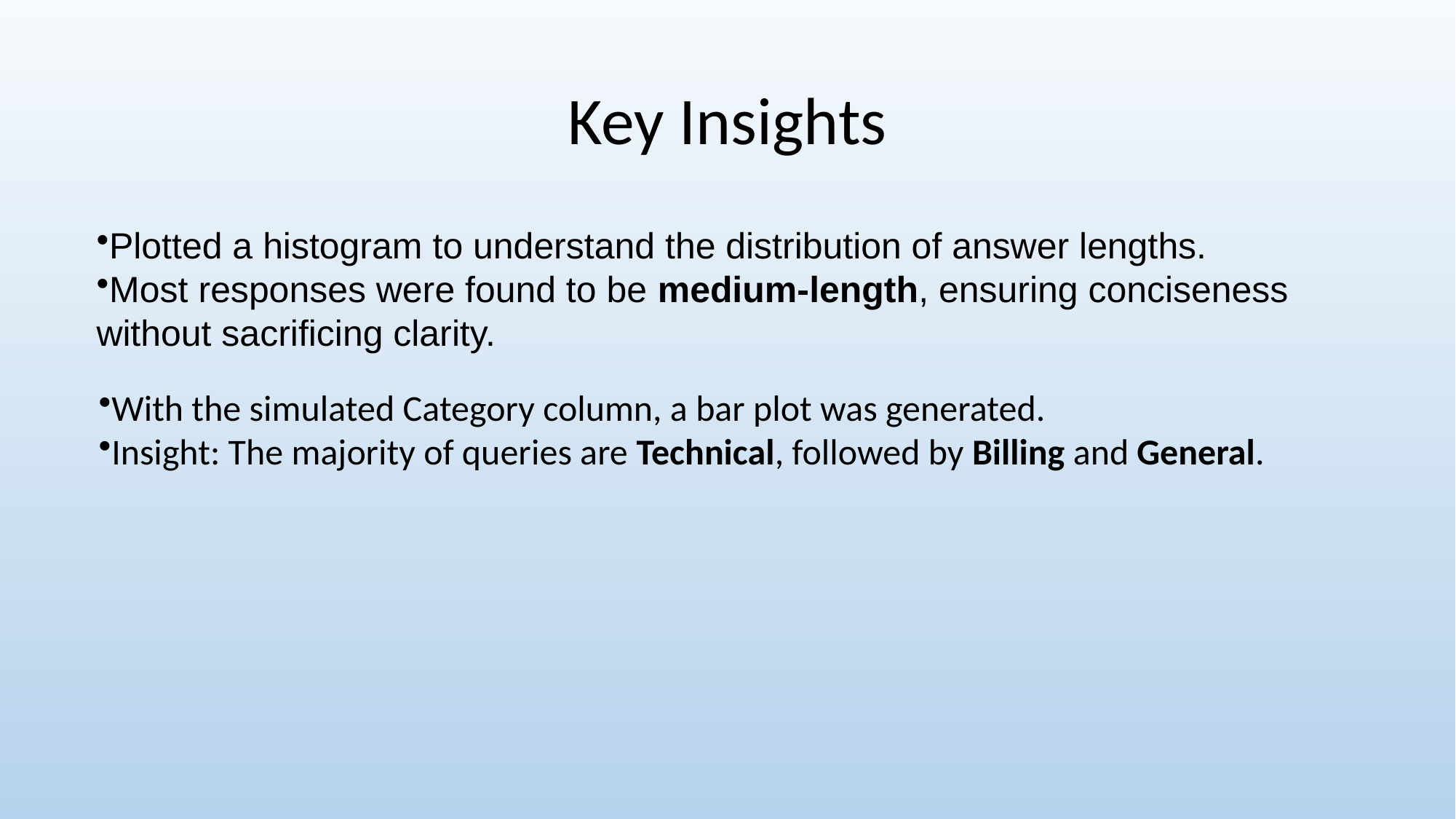

# Key Insights
Plotted a histogram to understand the distribution of answer lengths.
Most responses were found to be medium-length, ensuring conciseness
without sacrificing clarity.
With the simulated Category column, a bar plot was generated.
Insight: The majority of queries are Technical, followed by Billing and General.